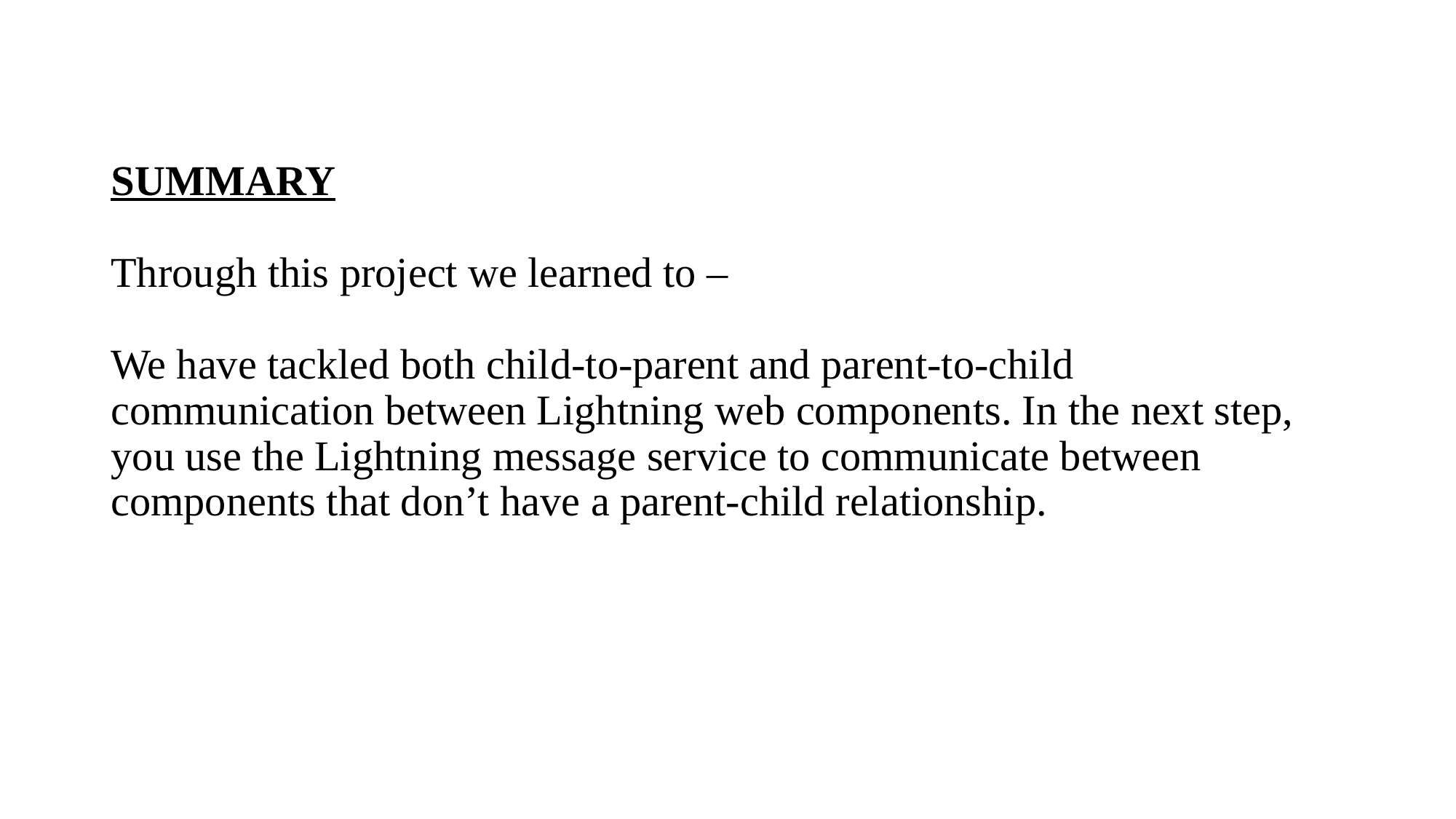

# SUMMARY   Through this project we learned to –   We have tackled both child-to-parent and parent-to-child communication between Lightning web components. In the next step, you use the Lightning message service to communicate between components that don’t have a parent-child relationship.